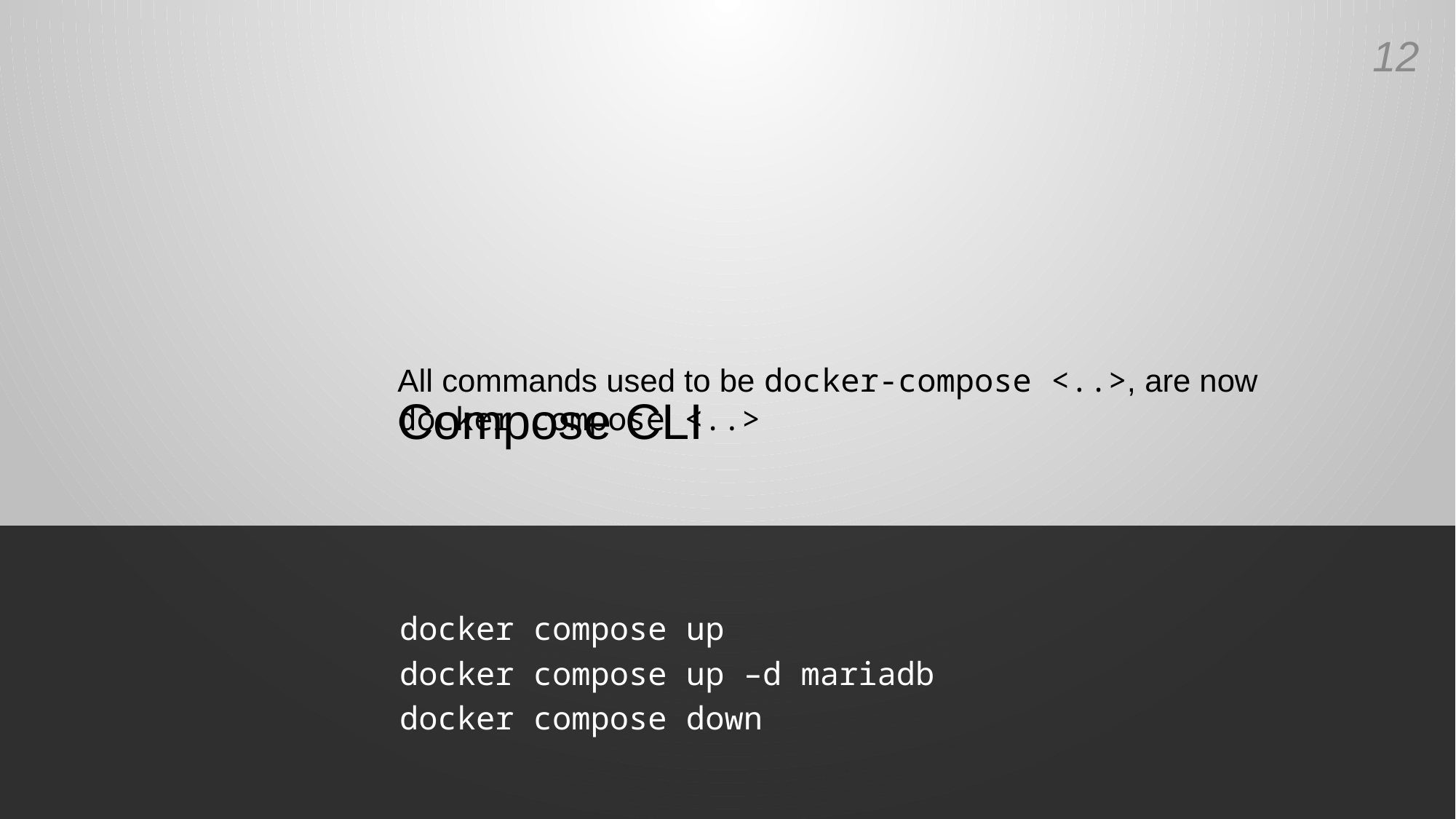

12
# Compose CLI
All commands used to be docker-compose <..>, are now docker compose <..>
docker compose up
docker compose up –d mariadb
docker compose down